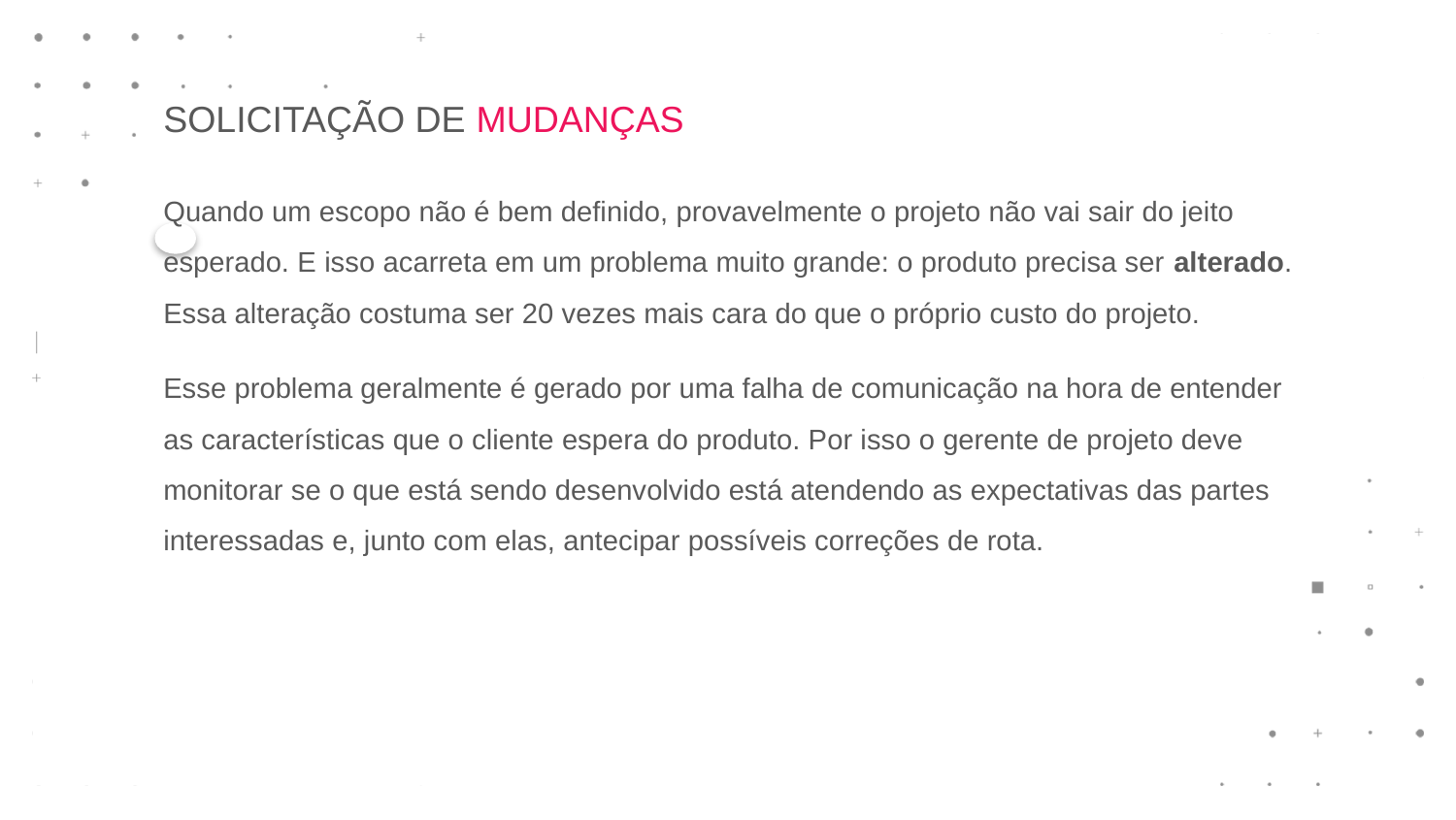

SOLICITAÇÃO DE MUDANÇAS
Quando um escopo não é bem definido, provavelmente o projeto não vai sair do jeito esperado. E isso acarreta em um problema muito grande: o produto precisa ser alterado. Essa alteração costuma ser 20 vezes mais cara do que o próprio custo do projeto.
Esse problema geralmente é gerado por uma falha de comunicação na hora de entender as características que o cliente espera do produto. Por isso o gerente de projeto deve monitorar se o que está sendo desenvolvido está atendendo as expectativas das partes interessadas e, junto com elas, antecipar possíveis correções de rota.